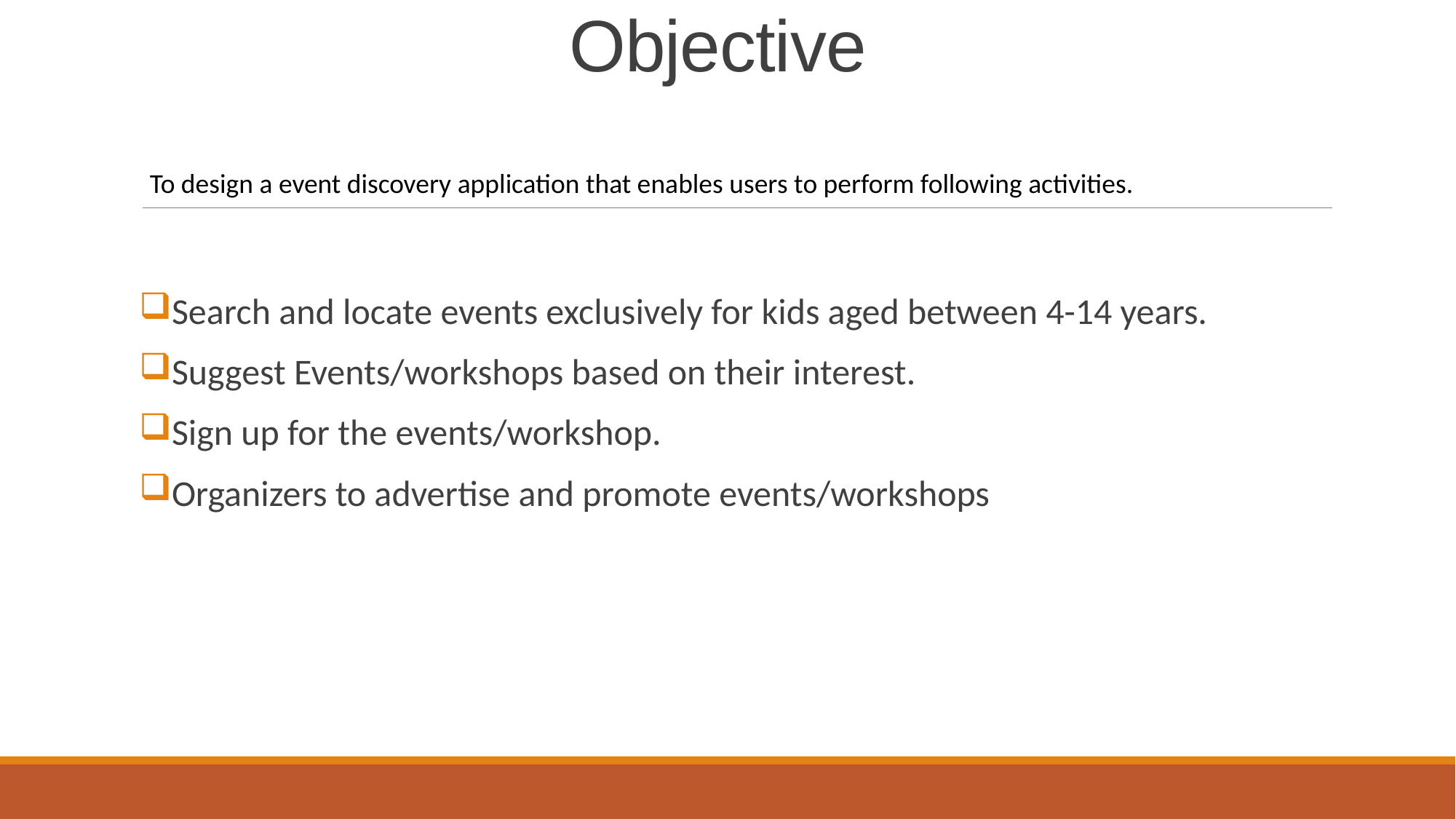

# Objective
To design a event discovery application that enables users to perform following activities.

Search and locate events exclusively for kids aged between 4-14 years.
Suggest Events/workshops based on their interest.
Sign up for the events/workshop.
Organizers to advertise and promote events/workshops